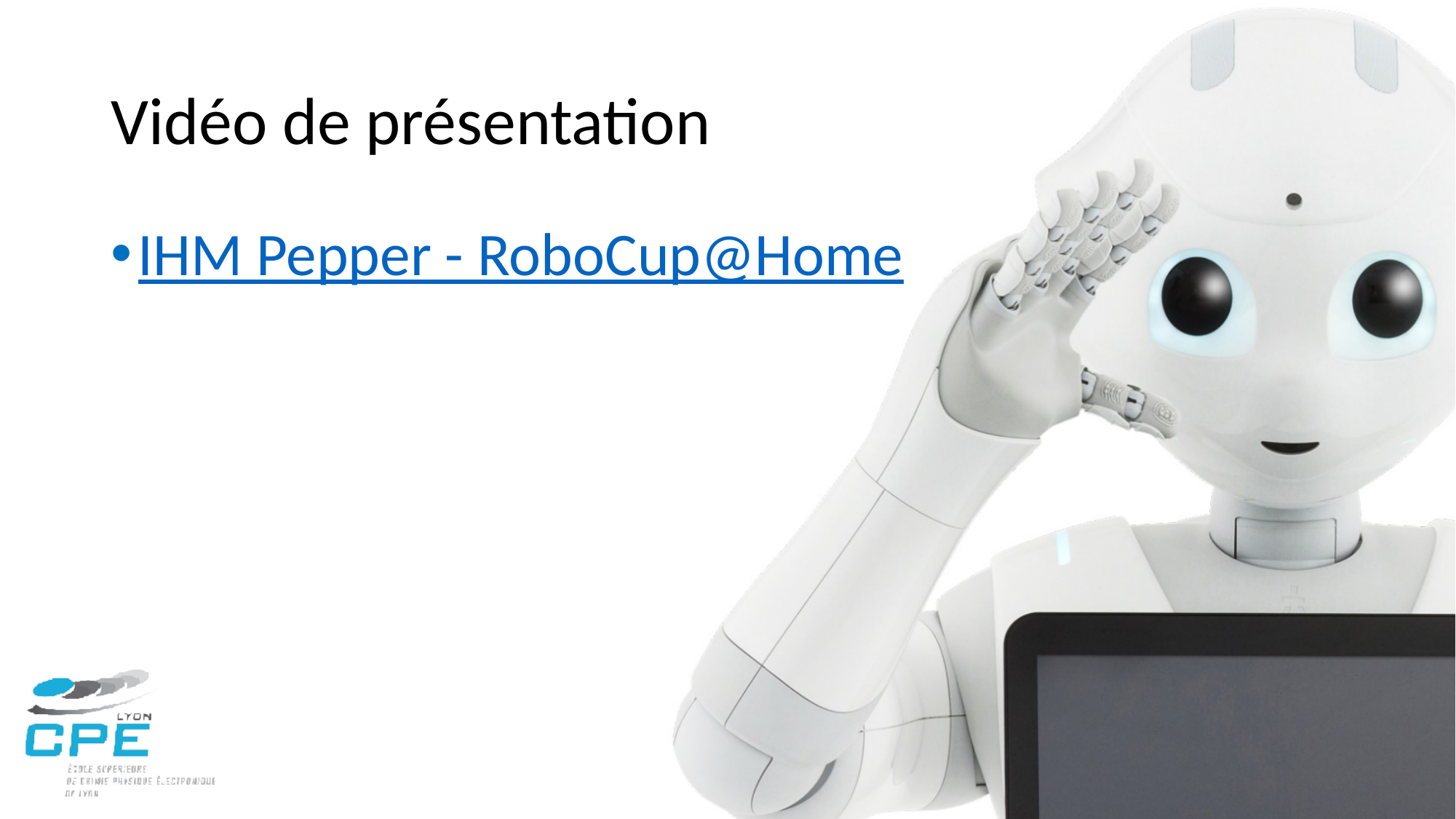

# Vidéo de présentation
IHM Pepper - RoboCup@Home